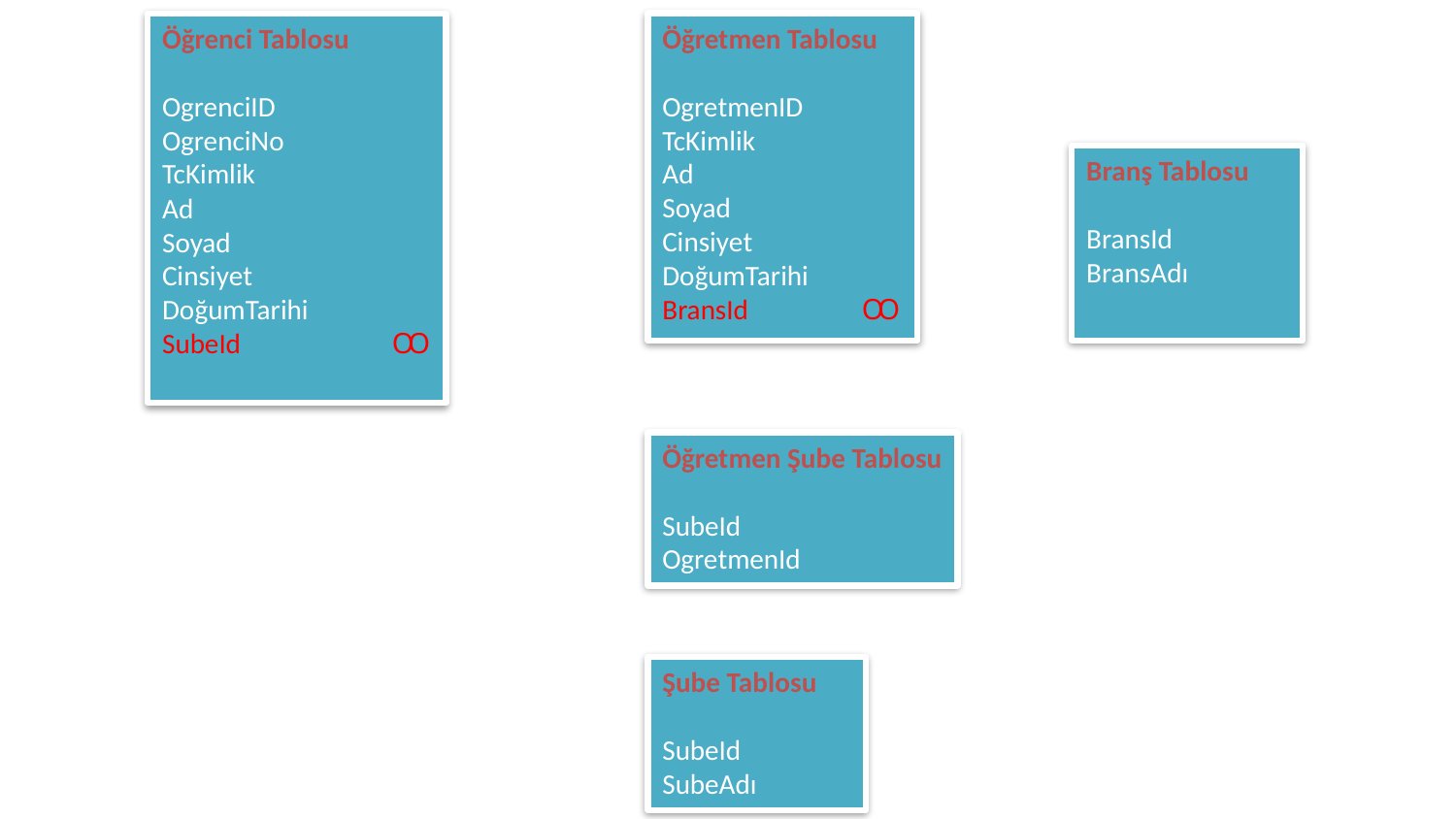

Öğretmen Tablosu

OgretmenID
TcKimlik
Ad
Soyad
Cinsiyet
DoğumTarihi
BransId                  Ꝏ

Öğrenci Tablosu

OgrenciID
OgrenciNo
TcKimlik
Ad
Soyad
Cinsiyet
DoğumTarihi
SubeId                        Ꝏ

Branş Tablosu

BransId
BransAdı
Öğretmen Şube Tablosu

SubeId
OgretmenId
Şube Tablosu

SubeId
SubeAdı